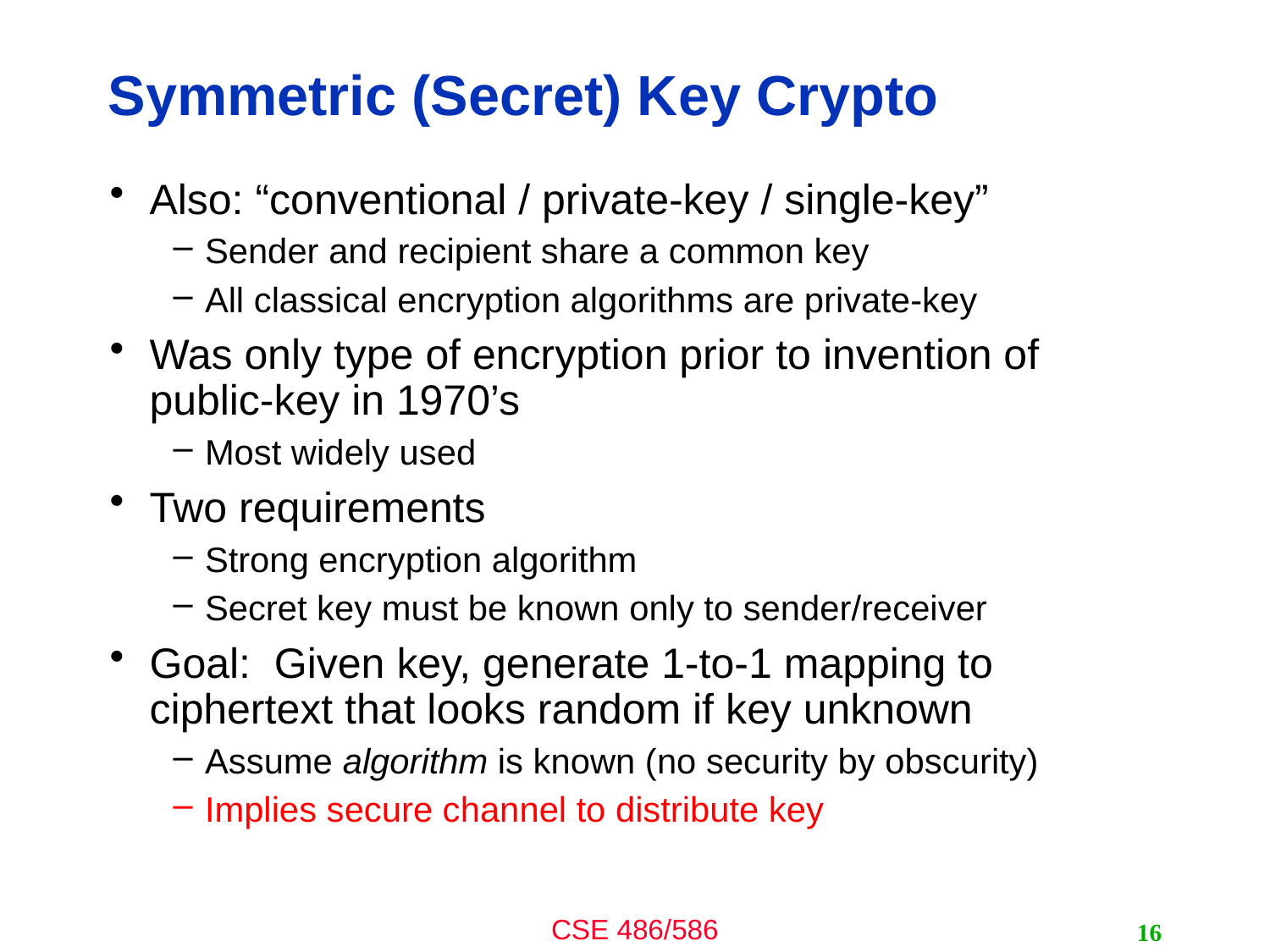

# Symmetric (Secret) Key Crypto
Also: “conventional / private-key / single-key”
Sender and recipient share a common key
All classical encryption algorithms are private-key
Was only type of encryption prior to invention of public-key in 1970’s
Most widely used
Two requirements
Strong encryption algorithm
Secret key must be known only to sender/receiver
Goal:  Given key, generate 1-to-1 mapping to ciphertext that looks random if key unknown
Assume algorithm is known (no security by obscurity)
Implies secure channel to distribute key
16